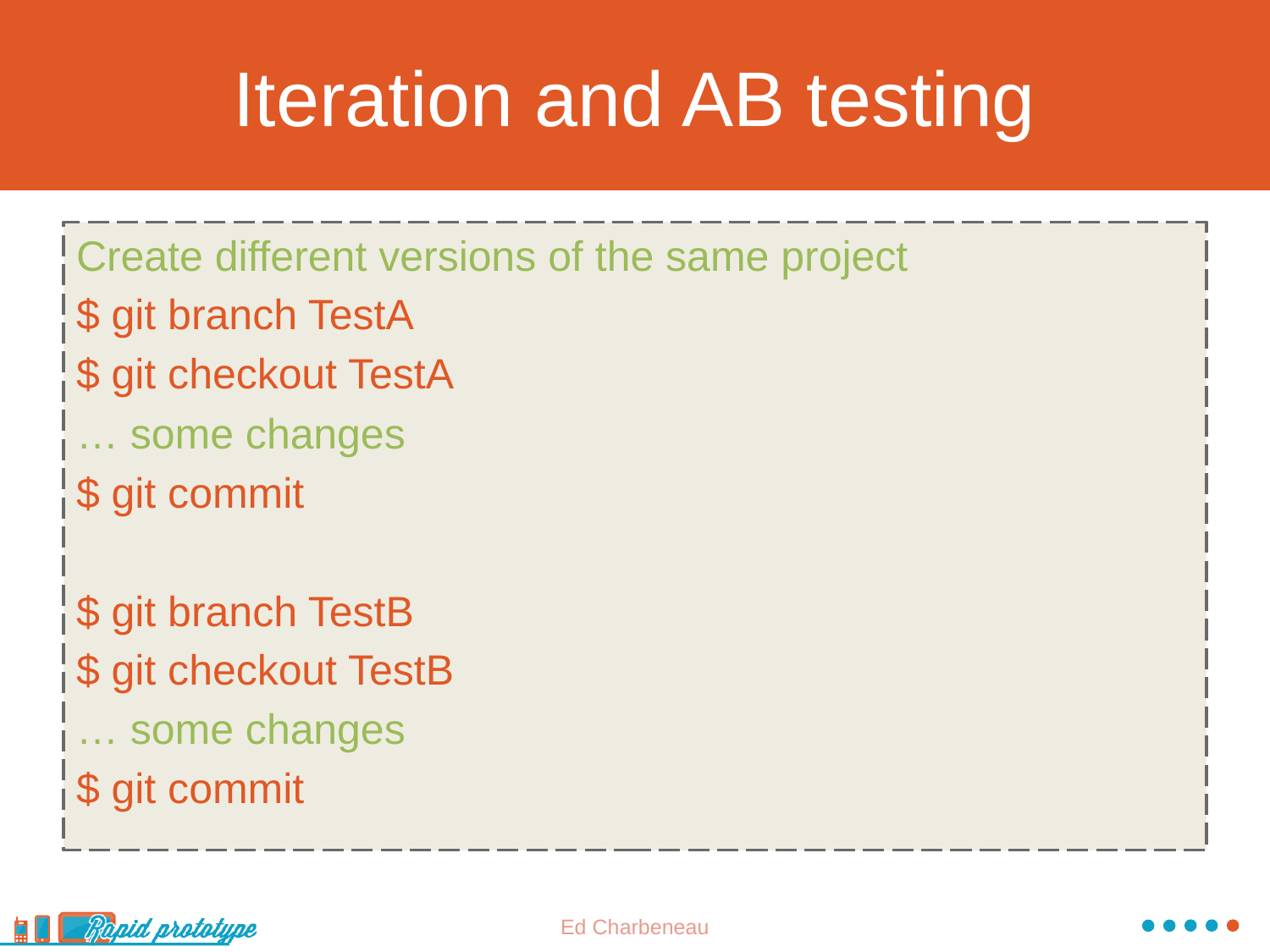

# Iteration and AB testing
Create different versions of the same project
$ git branch TestA
$ git checkout TestA
… some changes
$ git commit

$ git branch TestB
$ git checkout TestB
… some changes
$ git commit